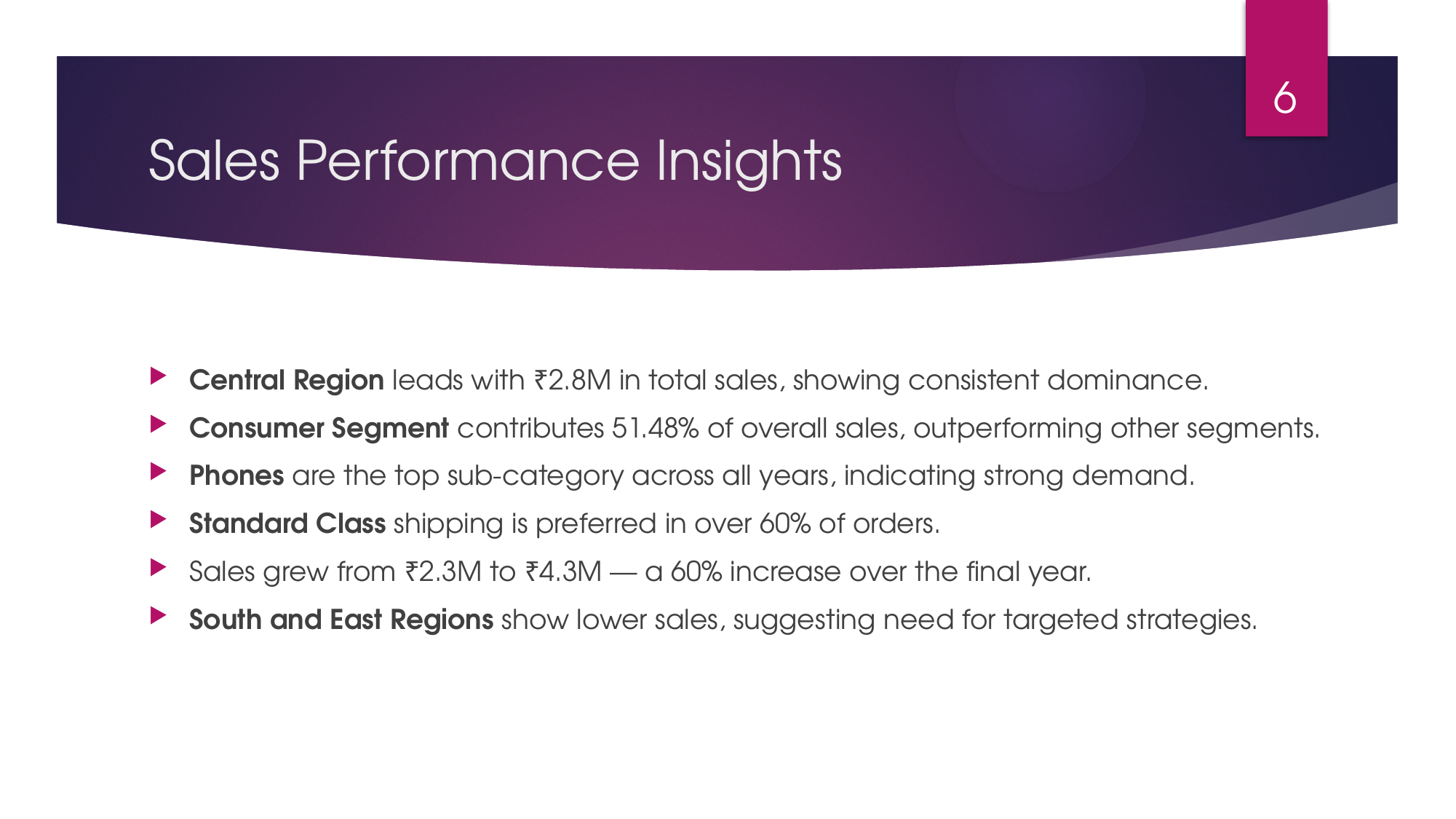

6
# Sales Performance Insights
Central Region leads with ₹2.8M in total sales, showing consistent dominance.
Consumer Segment contributes 51.48% of overall sales, outperforming other segments.
Phones are the top sub-category across all years, indicating strong demand.
Standard Class shipping is preferred in over 60% of orders.
Sales grew from ₹2.3M to ₹4.3M — a 60% increase over the final year.
South and East Regions show lower sales, suggesting need for targeted strategies.